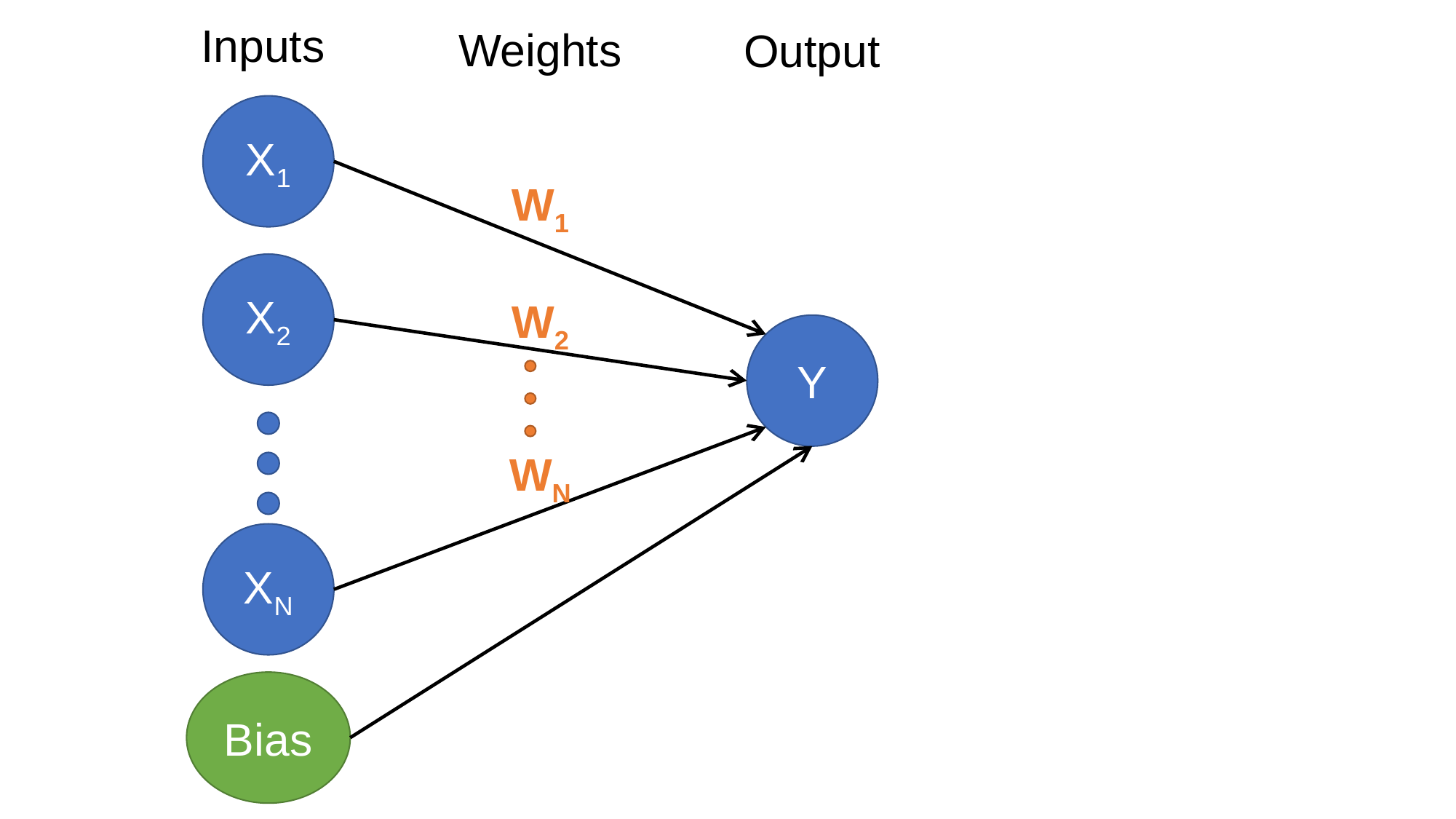

Inputs
Weights
Output
X1
W1
X2
W2
Y

WN

XN
Bias